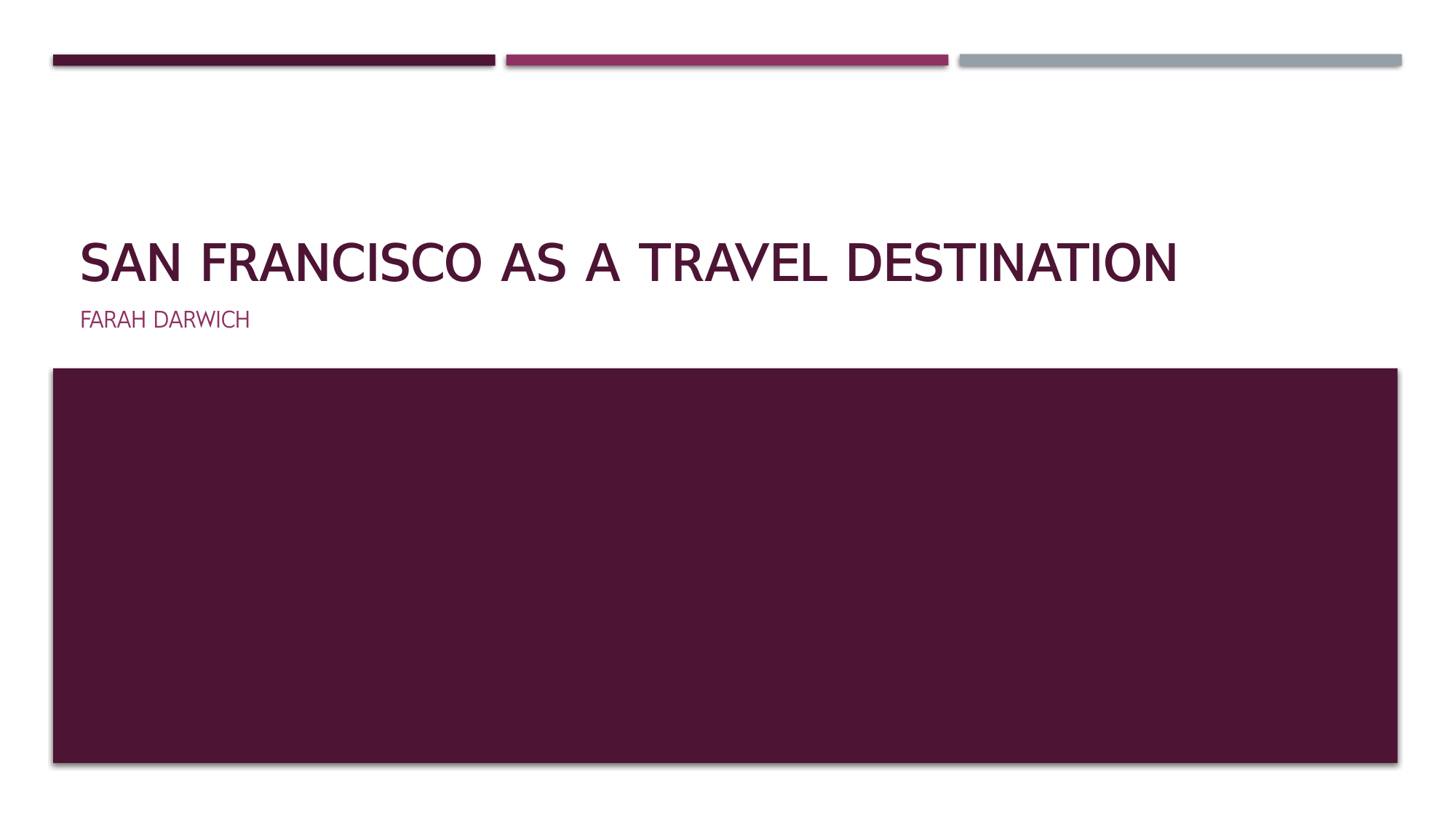

# San Francisco as a Travel Destination
Farah Darwich